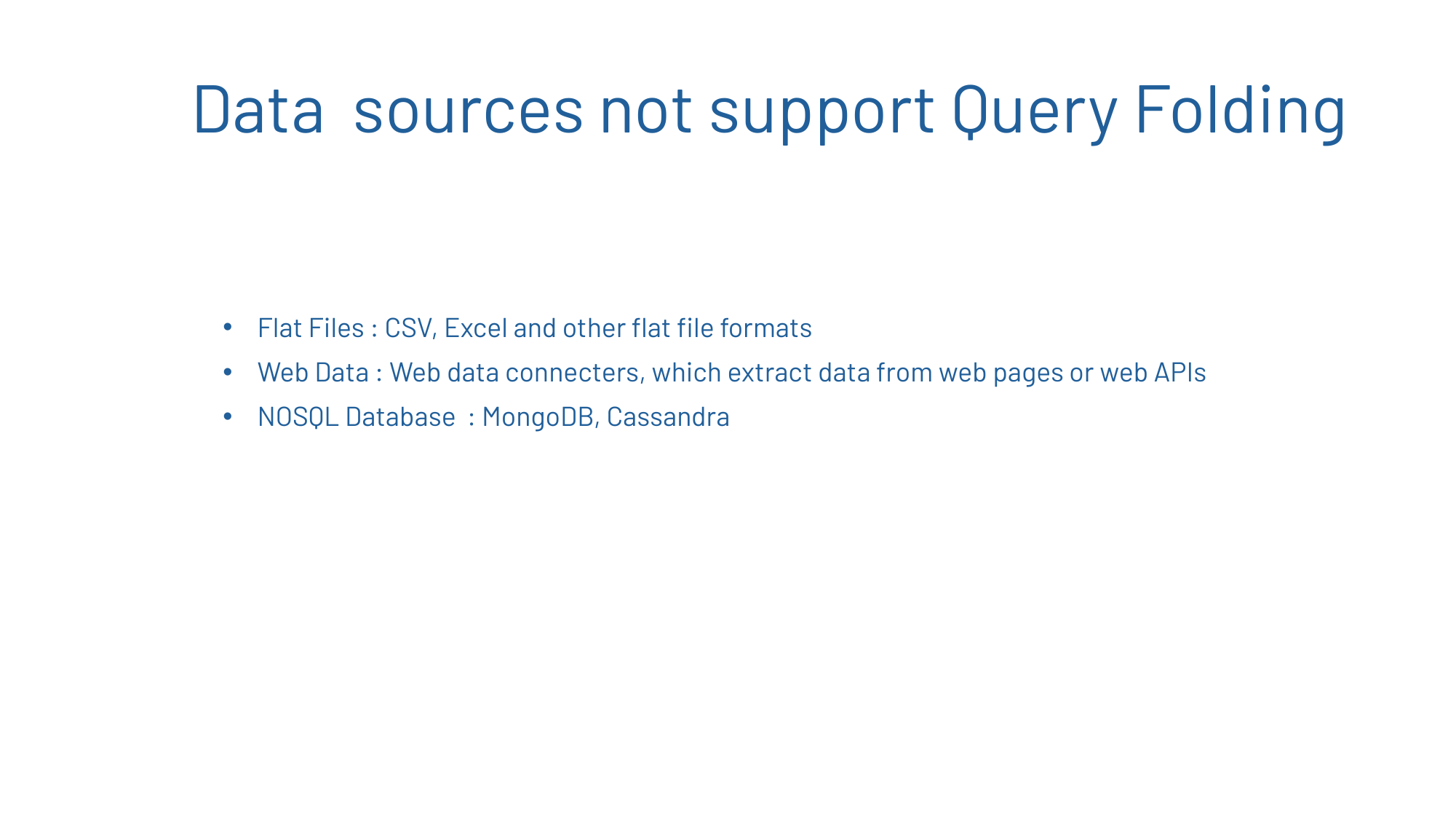

# Data  sources not support Query Folding
Flat Files : CSV, Excel and other flat file formats
Web Data : Web data connecters, which extract data from web pages or web APIs
NOSQL Database  : MongoDB, Cassandra